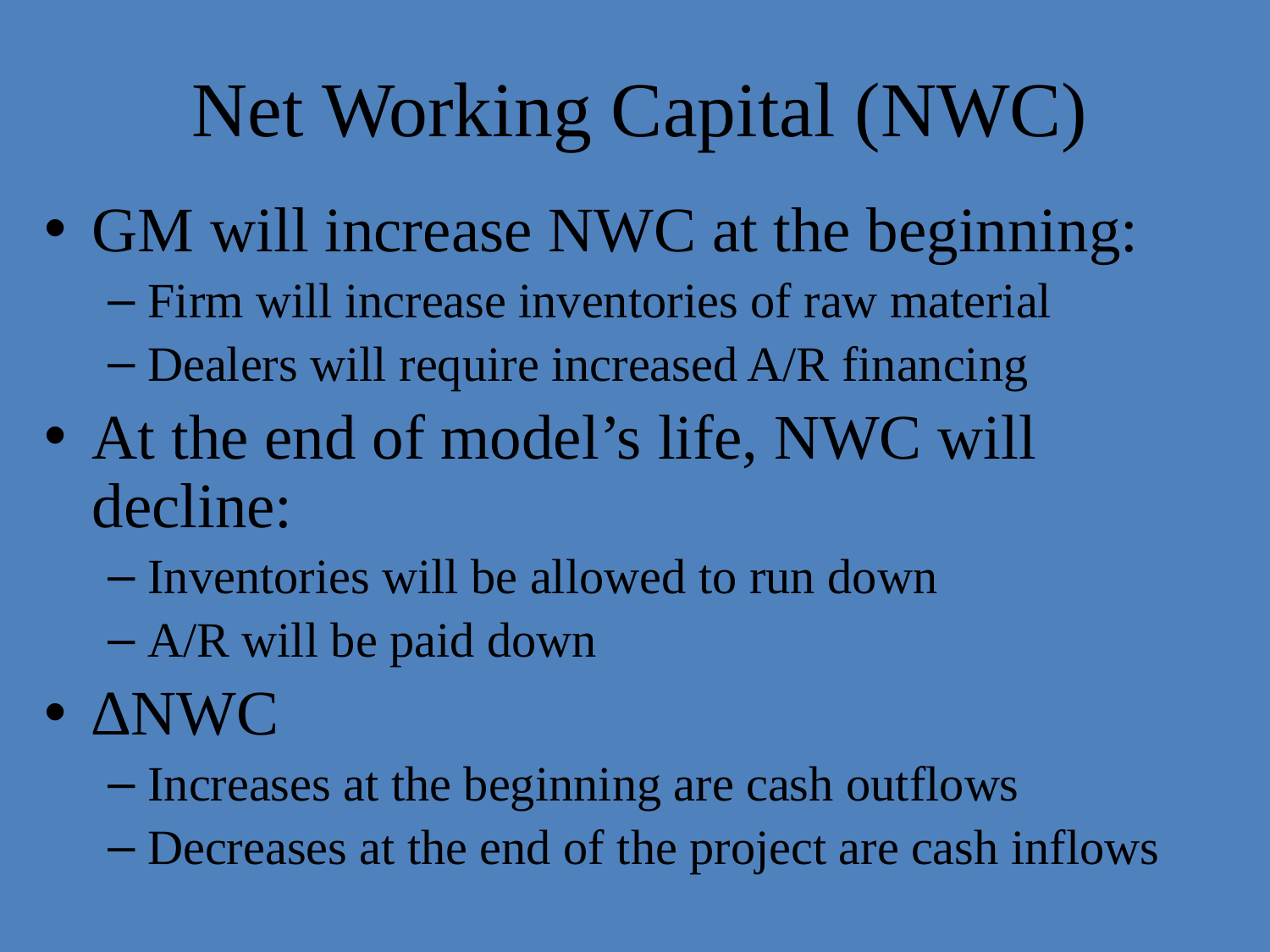

# Net Working Capital (NWC)
GM will increase NWC at the beginning:
Firm will increase inventories of raw material
Dealers will require increased A/R financing
At the end of model’s life, NWC will decline:
Inventories will be allowed to run down
A/R will be paid down
∆NWC
Increases at the beginning are cash outflows
Decreases at the end of the project are cash inflows